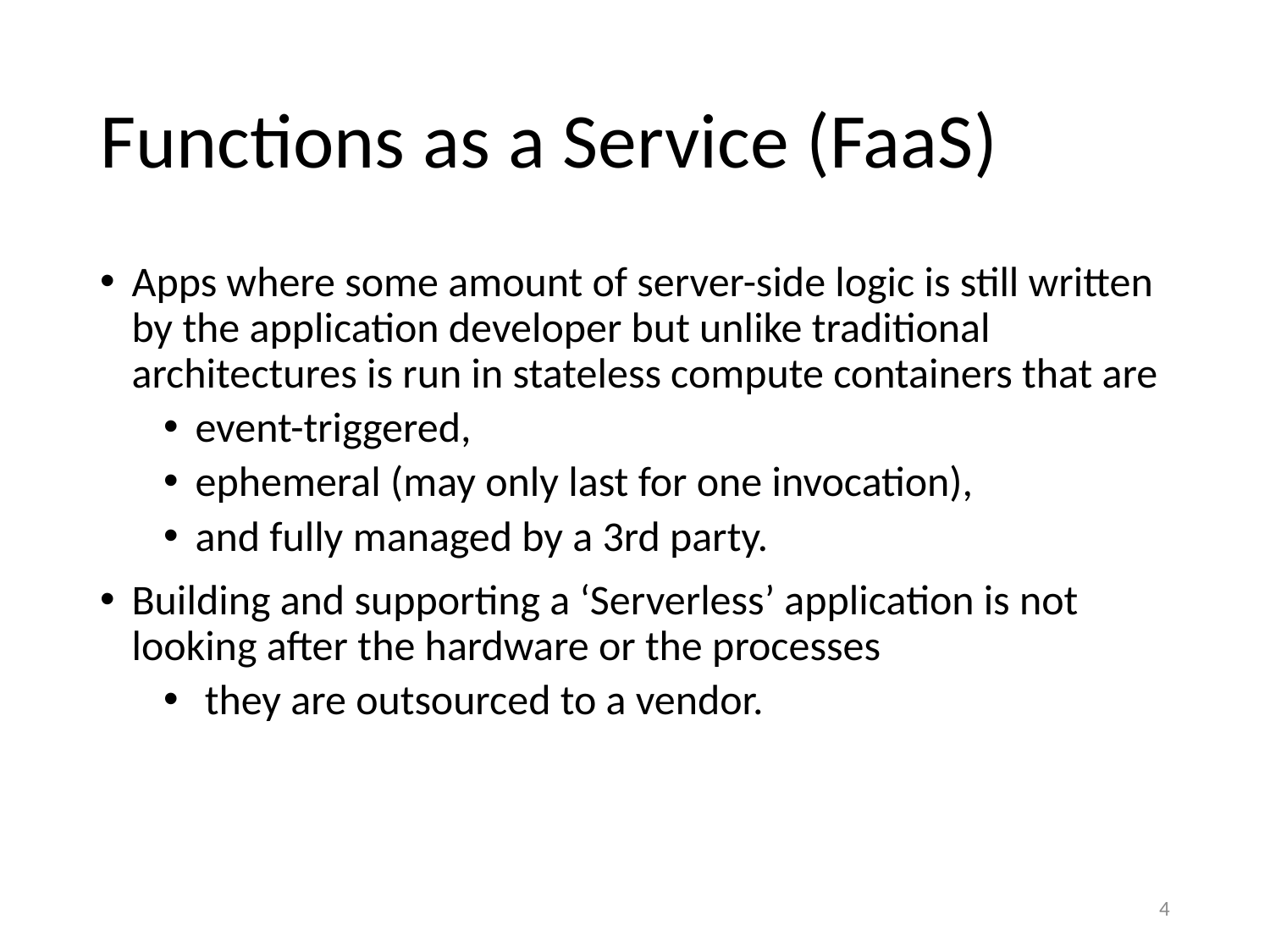

# Functions as a Service (FaaS)
Apps where some amount of server-side logic is still written by the application developer but unlike traditional architectures is run in stateless compute containers that are
event-triggered,
ephemeral (may only last for one invocation),
and fully managed by a 3rd party.
Building and supporting a ‘Serverless’ application is not looking after the hardware or the processes
 they are outsourced to a vendor.
4